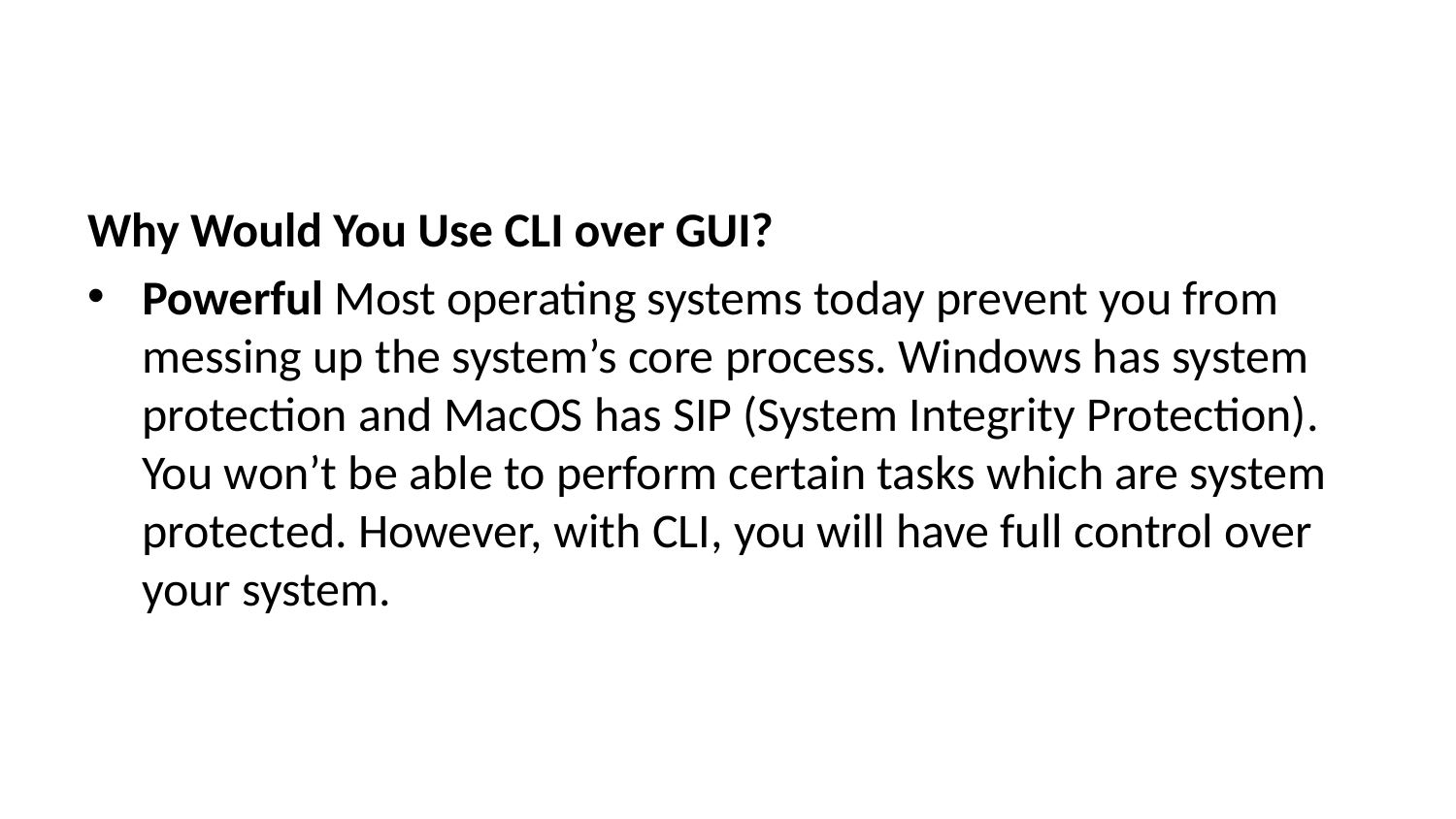

Why Would You Use CLI over GUI?
Powerful Most operating systems today prevent you from messing up the system’s core process. Windows has system protection and MacOS has SIP (System Integrity Protection). You won’t be able to perform certain tasks which are system protected. However, with CLI, you will have full control over your system.